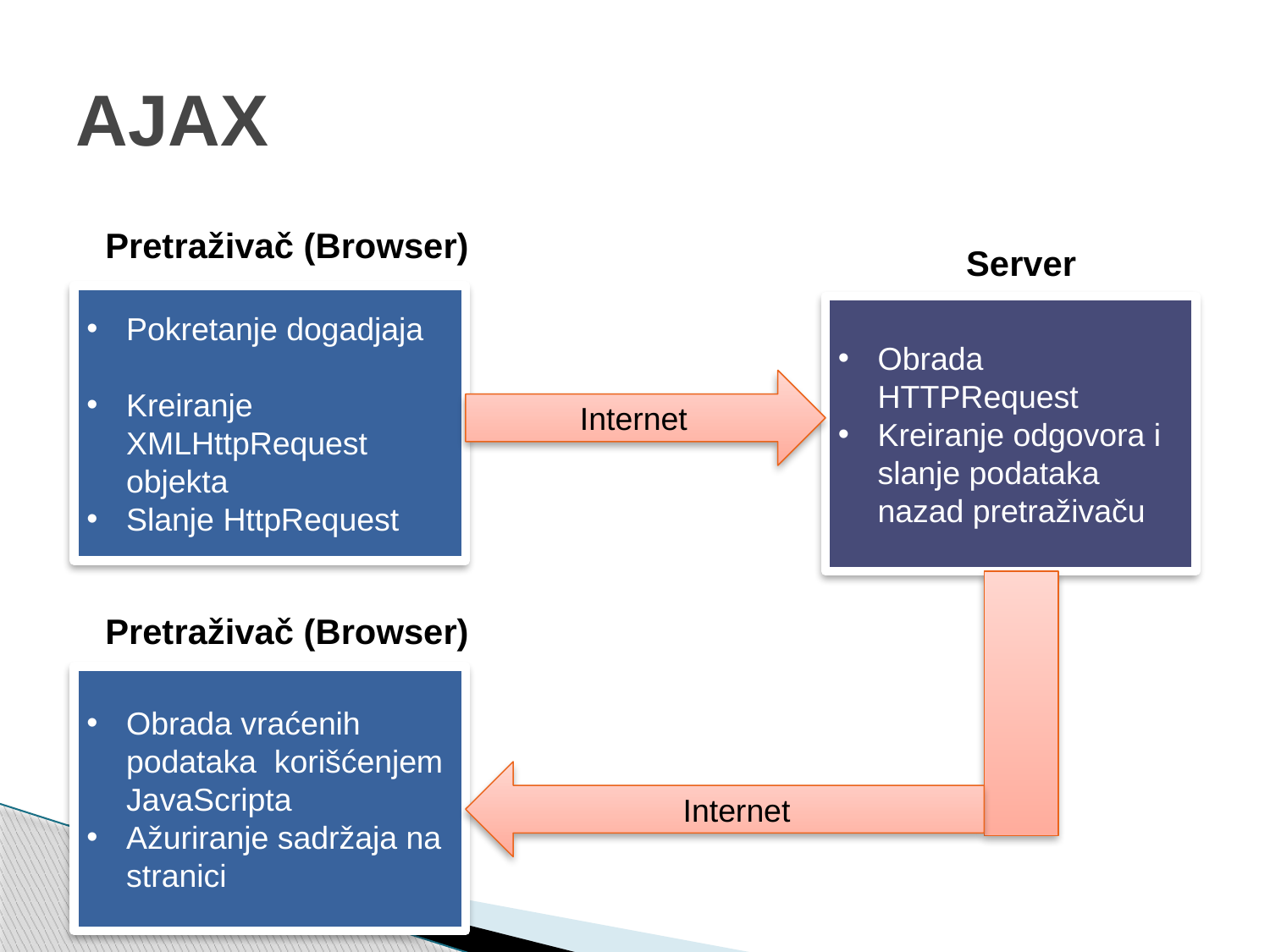

# AJAX
Pretraživač (Browser)
Server
Pokretanje dogadjaja

Kreiranje XMLHttpRequest objekta
Slanje HttpRequest
Obrada HTTPRequest
Kreiranje odgovora i slanje podataka nazad pretraživaču
Internet

Pretraživač (Browser)
Obrada vraćenih podataka  korišćenjem JavaScripta
Ažuriranje sadržaja na stranici
Internet